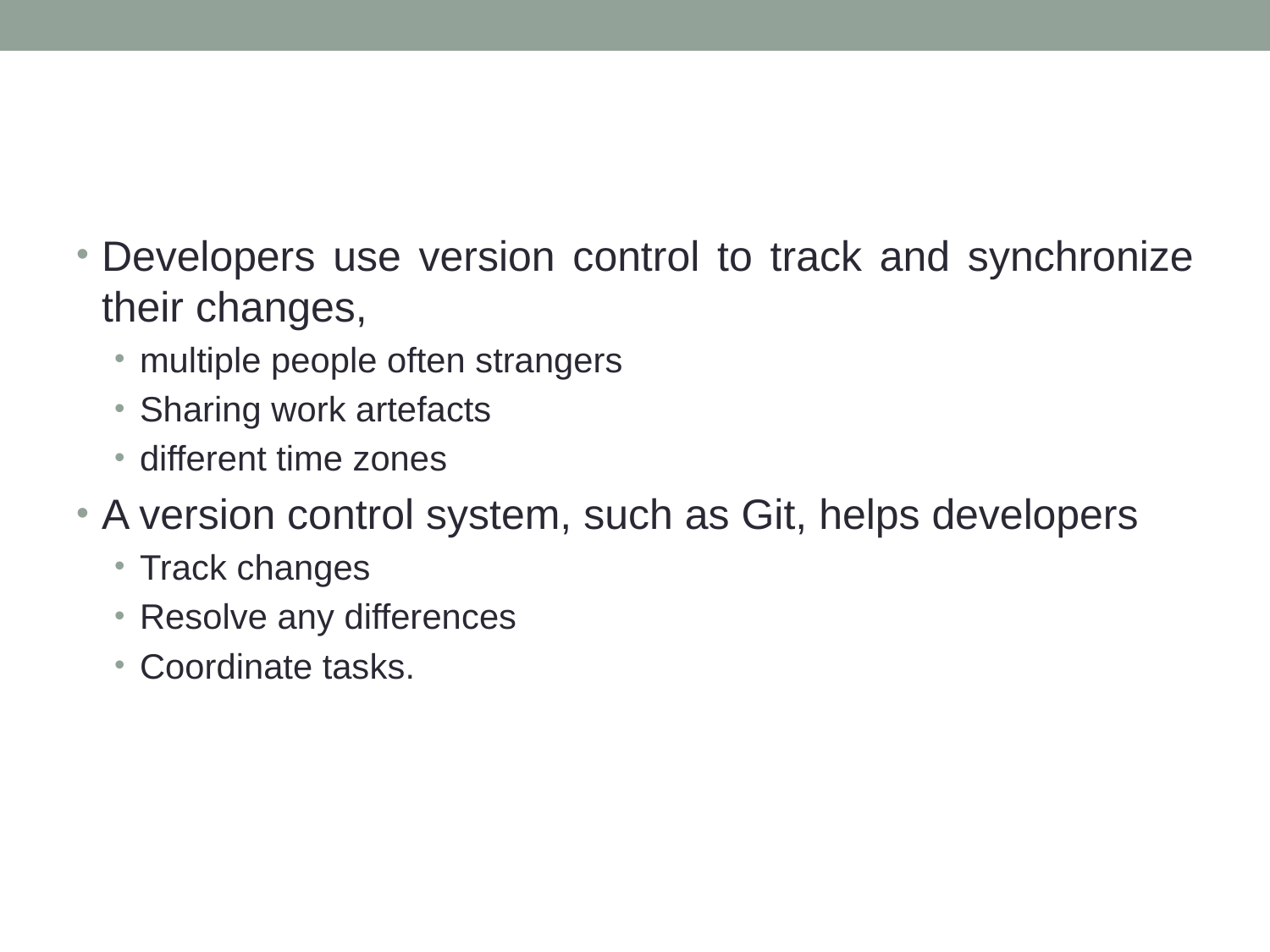

#
Developers use version control to track and synchronize their changes,
multiple people often strangers
Sharing work artefacts
different time zones
A version control system, such as Git, helps developers
Track changes
Resolve any differences
Coordinate tasks.